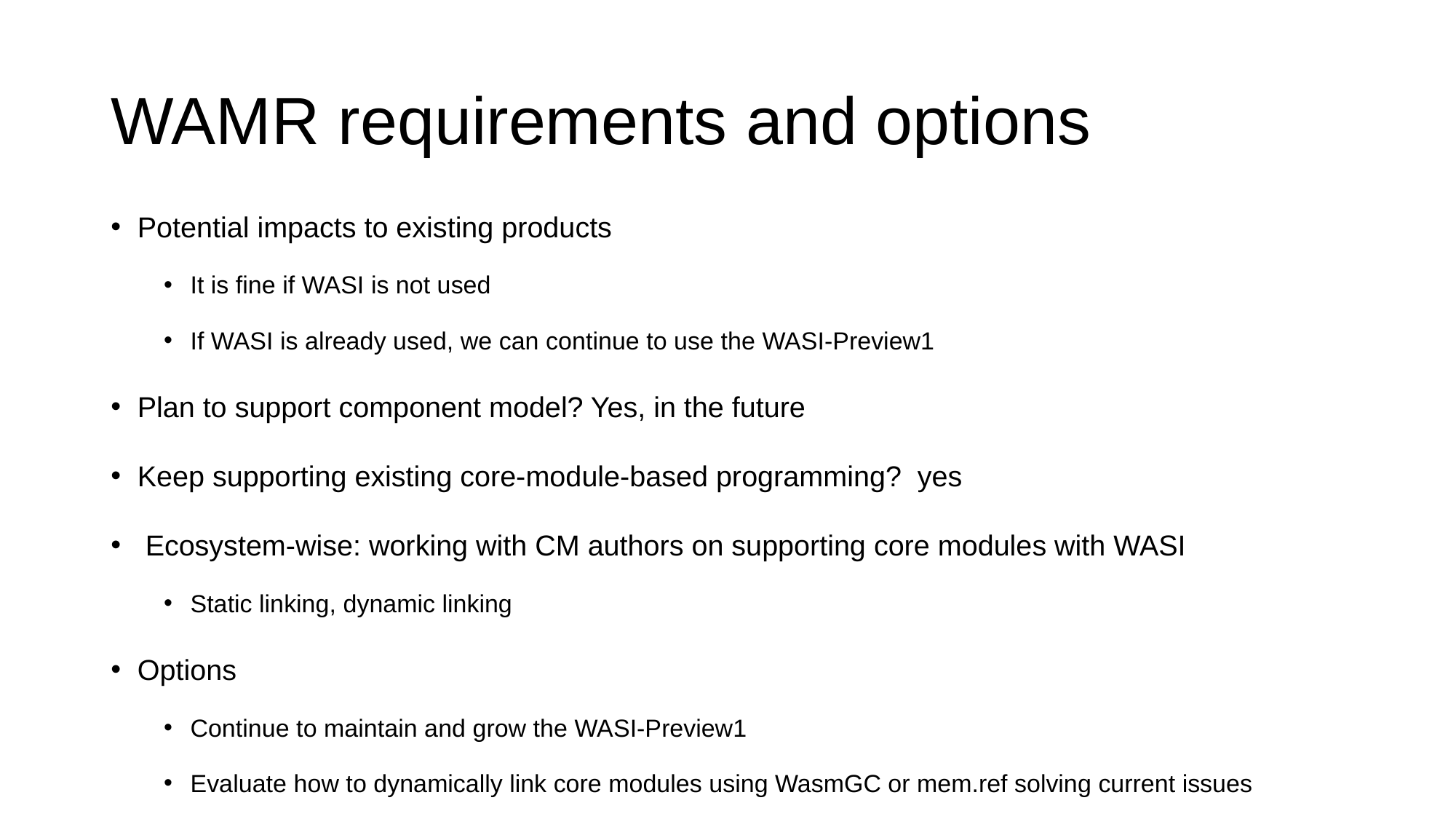

# WAMR requirements and options
Potential impacts to existing products
It is fine if WASI is not used
If WASI is already used, we can continue to use the WASI-Preview1
Plan to support component model? Yes, in the future
Keep supporting existing core-module-based programming?  yes
 Ecosystem-wise: working with CM authors on supporting core modules with WASI
Static linking, dynamic linking
Options
Continue to maintain and grow the WASI-Preview1
Evaluate how to dynamically link core modules using WasmGC or mem.ref solving current issues